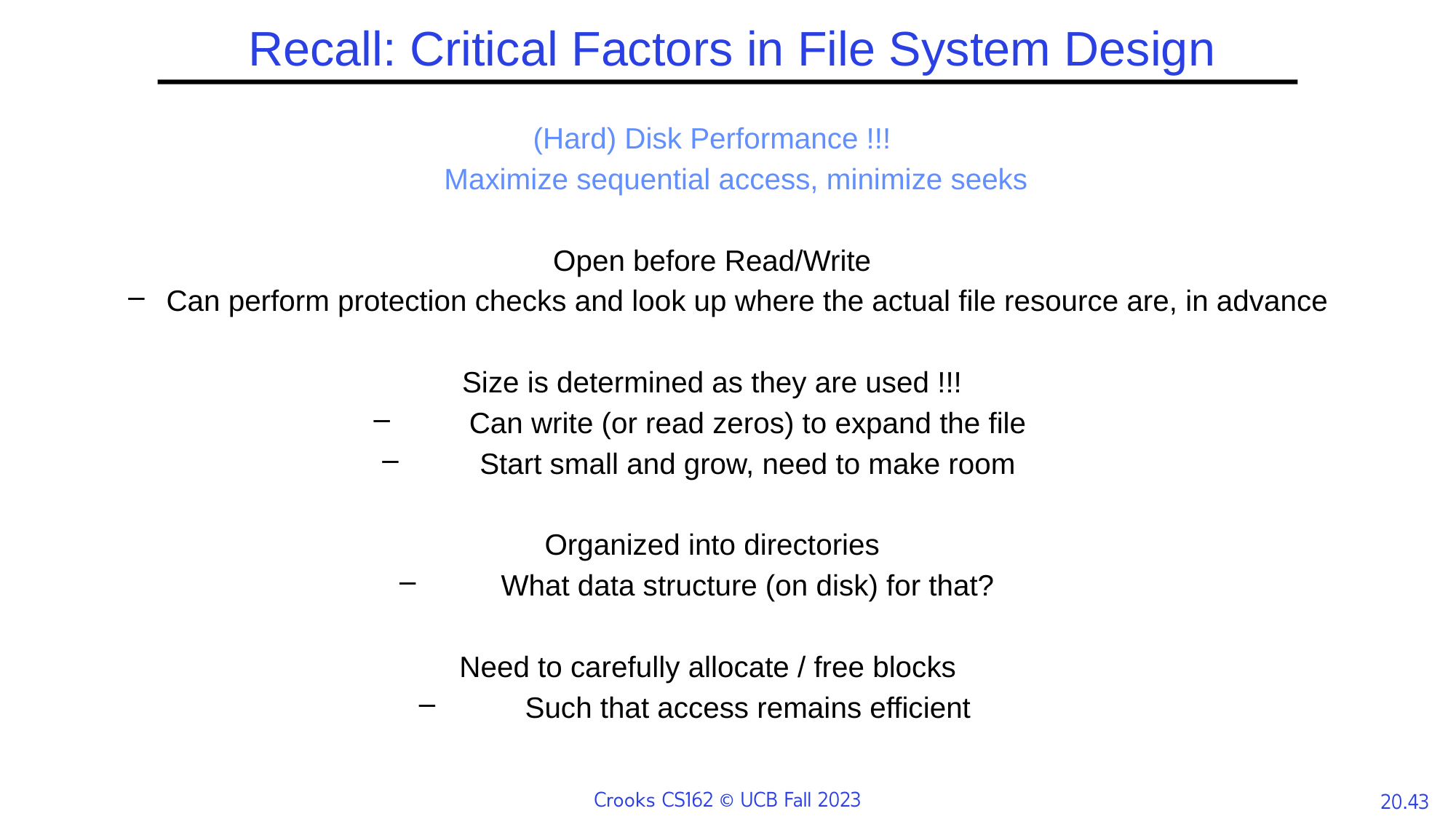

# Recall: Critical Factors in File System Design
(Hard) Disk Performance !!!
Maximize sequential access, minimize seeks

Open before Read/Write
Can perform protection checks and look up where the actual file resource are, in advance

Size is determined as they are used !!!
Can write (or read zeros) to expand the file
Start small and grow, need to make room

Organized into directories
What data structure (on disk) for that?

Need to carefully allocate / free blocks
Such that access remains efficient